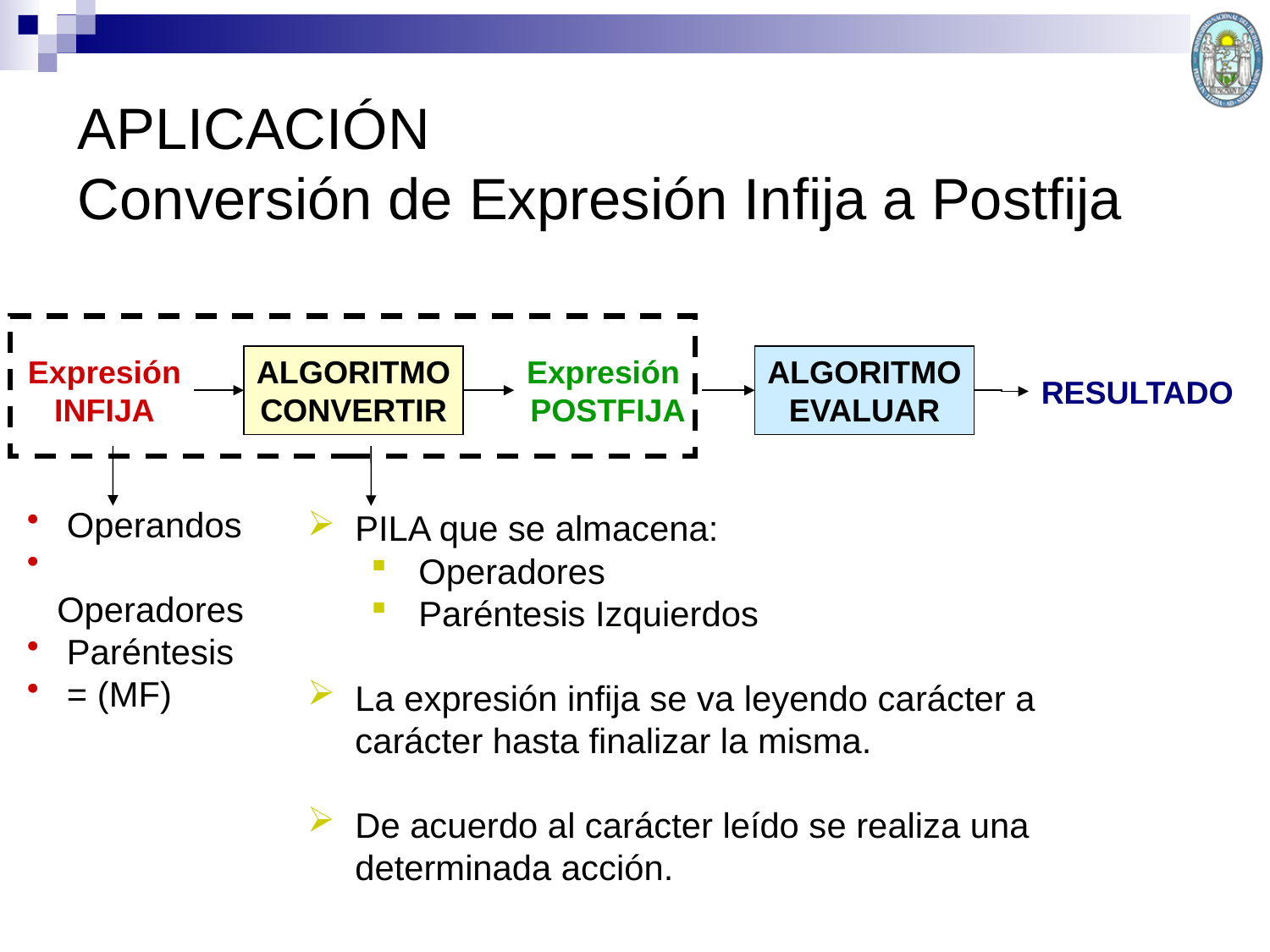

APLICACIÓN
Conversión de Expresión Infija a Postfija

Expresión
INFIJA
ALGORITMO
CONVERTIR
Expresión
POSTFIJA
ALGORITMO
EVALUAR
RESULTADO

 Operandos
 Operadores
 Paréntesis
 = (MF)

PILA que se almacena:
Operadores
Paréntesis Izquierdos

La expresión infija se va leyendo carácter a carácter hasta finalizar la misma.

De acuerdo al carácter leído se realiza una determinada acción.